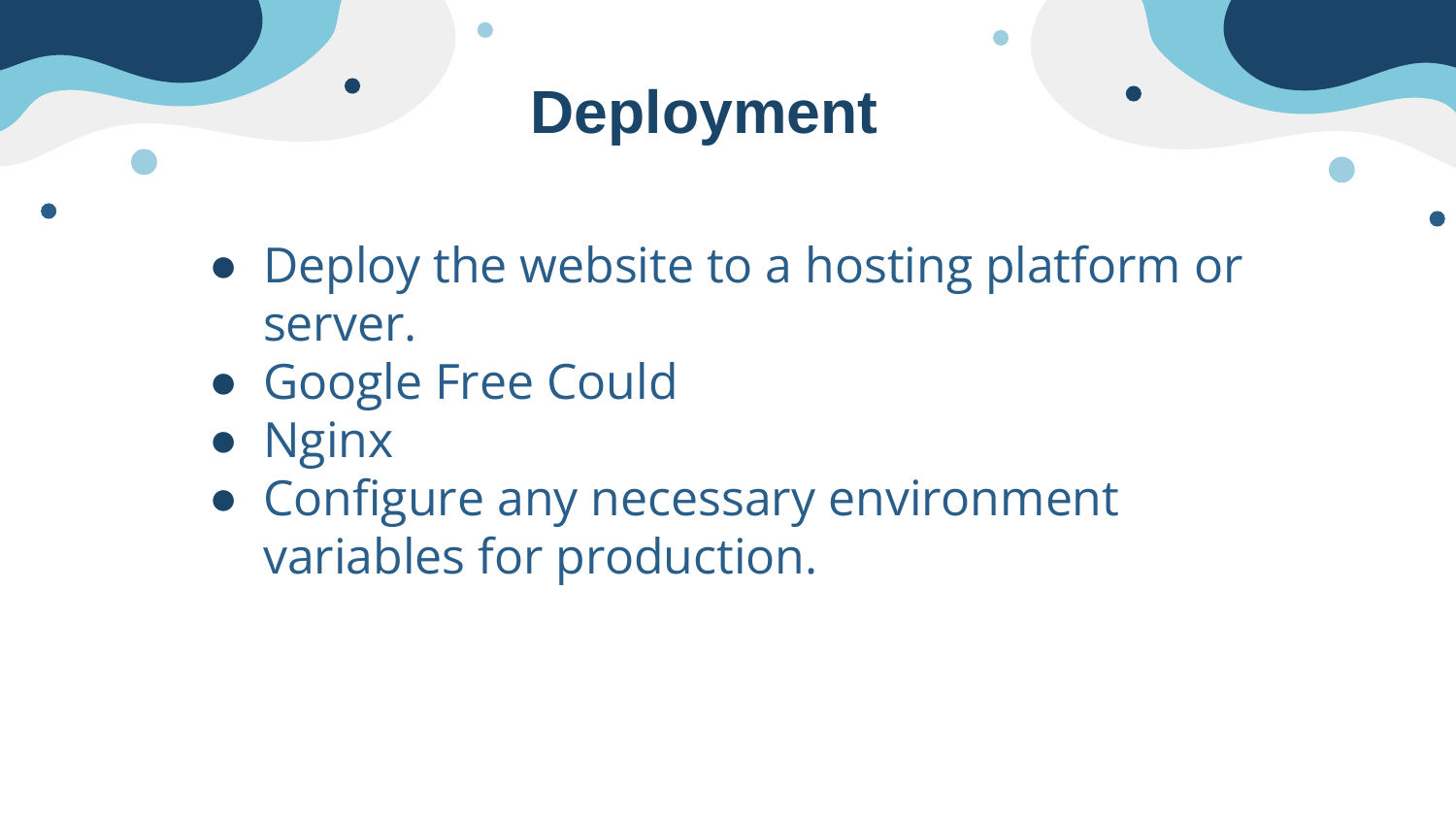

# Deployment
Deploy the website to a hosting platform or server.
Google Free Could
Nginx
Configure any necessary environment variables for production.